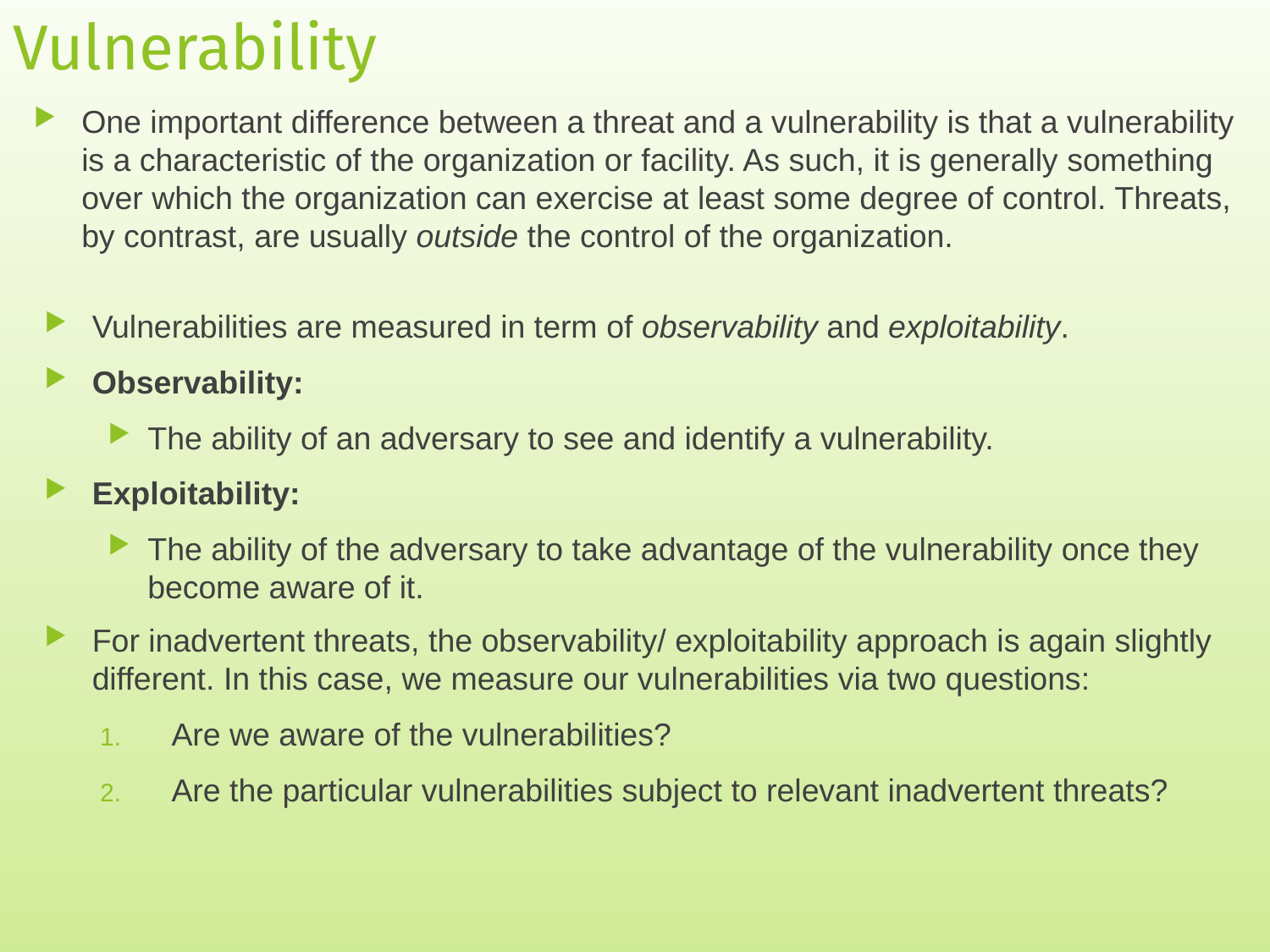

# Vulnerability
One important difference between a threat and a vulnerability is that a vulnerability is a characteristic of the organization or facility. As such, it is generally something over which the organization can exercise at least some degree of control. Threats, by contrast, are usually outside the control of the organization.
Vulnerabilities are measured in term of observability and exploitability.
Observability:
The ability of an adversary to see and identify a vulnerability.
Exploitability:
The ability of the adversary to take advantage of the vulnerability once they become aware of it.

For inadvertent threats, the observability/ exploitability approach is again slightly different. In this case, we measure our vulnerabilities via two questions:
Are we aware of the vulnerabilities?
Are the particular vulnerabilities subject to relevant inadvertent threats?

15